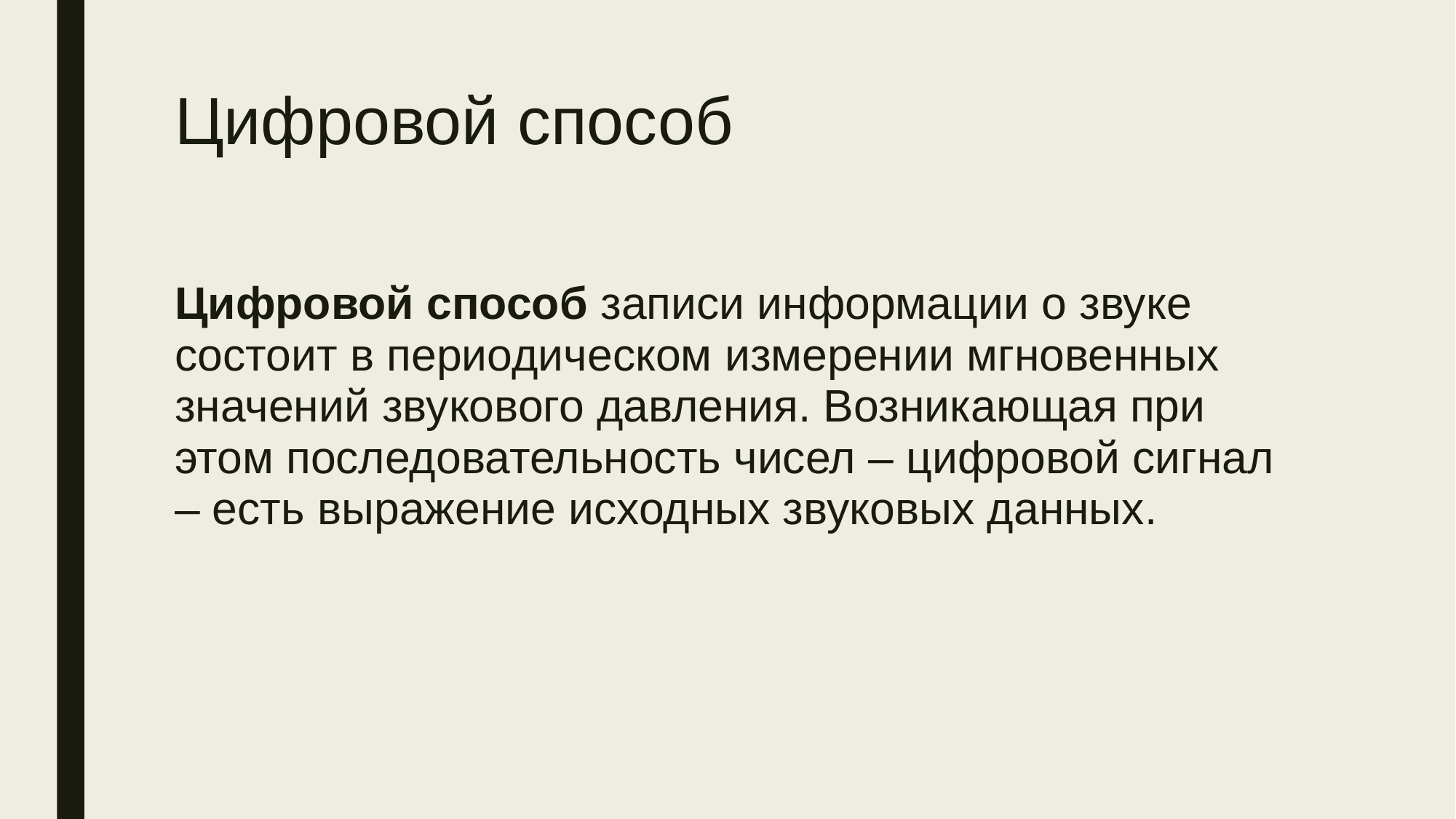

# Цифровой способ
Цифровой способ записи информации о звуке состоит в периодическом измерении мгновенных значений звукового давления. Возникающая при этом последовательность чисел – цифровой сигнал – есть выражение исходных звуковых данных.